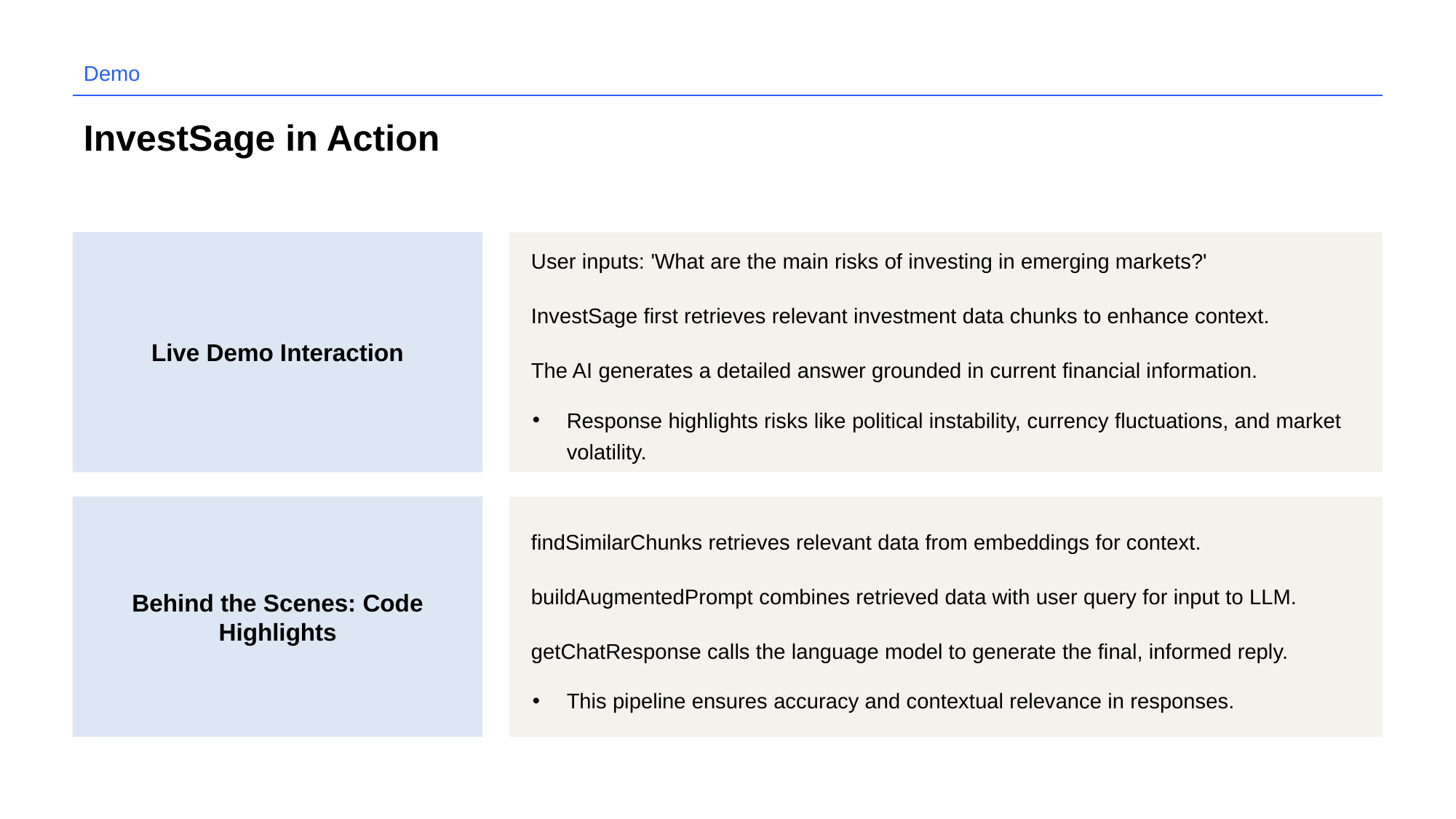

Demo

# InvestSage in Action
Live Demo Interaction
User inputs: 'What are the main risks of investing in emerging markets?'
InvestSage first retrieves relevant investment data chunks to enhance context.
The AI generates a detailed answer grounded in current financial information.
Response highlights risks like political instability, currency fluctuations, and market volatility.
Behind the Scenes: Code Highlights
findSimilarChunks retrieves relevant data from embeddings for context.
buildAugmentedPrompt combines retrieved data with user query for input to LLM.
getChatResponse calls the language model to generate the final, informed reply.
This pipeline ensures accuracy and contextual relevance in responses.